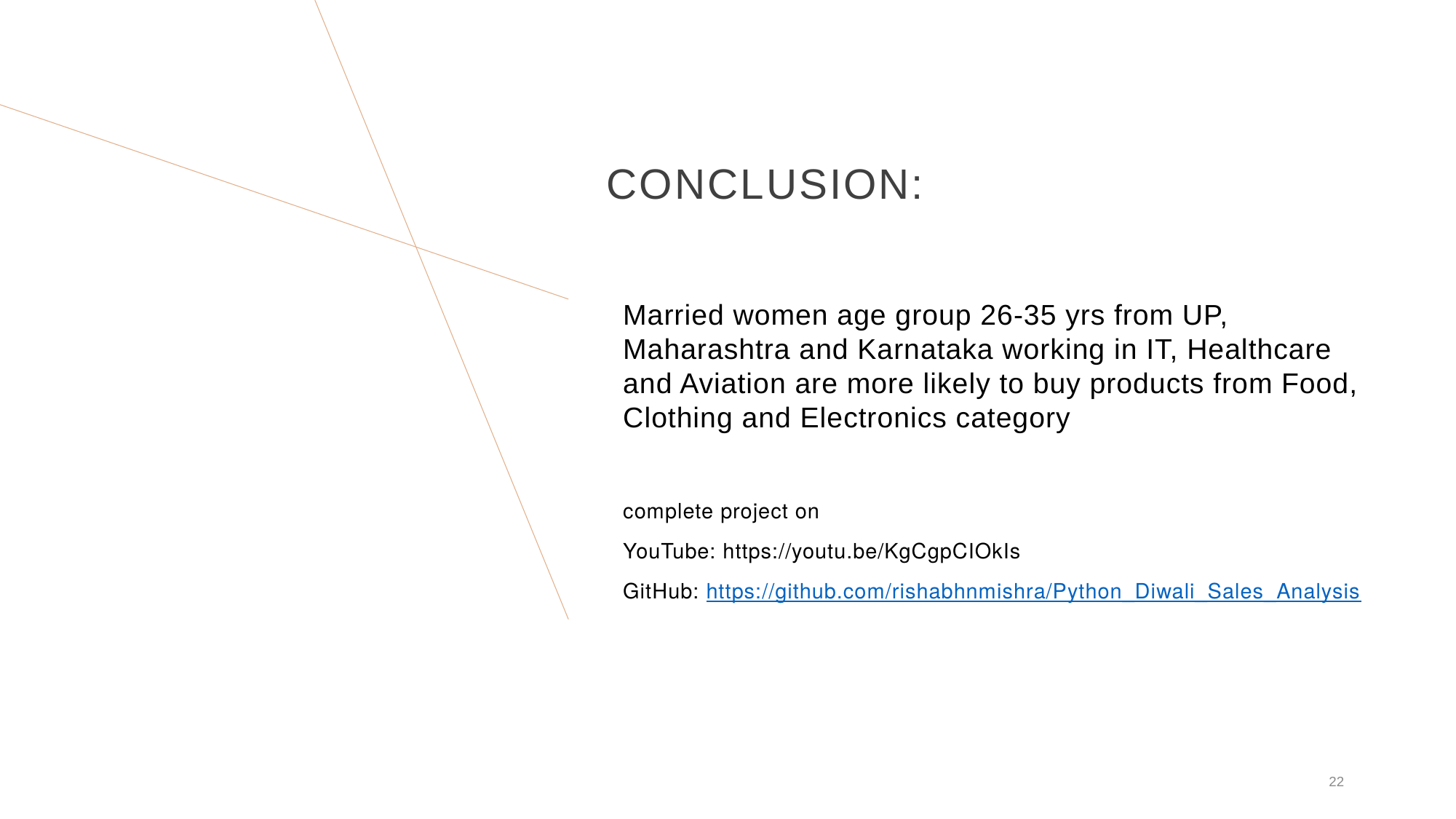

# Conclusion:
Married women age group 26-35 yrs from UP, Maharashtra and Karnataka working in IT, Healthcare and Aviation are more likely to buy products from Food, Clothing and Electronics category

complete project on
YouTube: https://youtu.be/KgCgpCIOkIs
GitHub: https://github.com/rishabhnmishra/Python_Diwali_Sales_Analysis

22